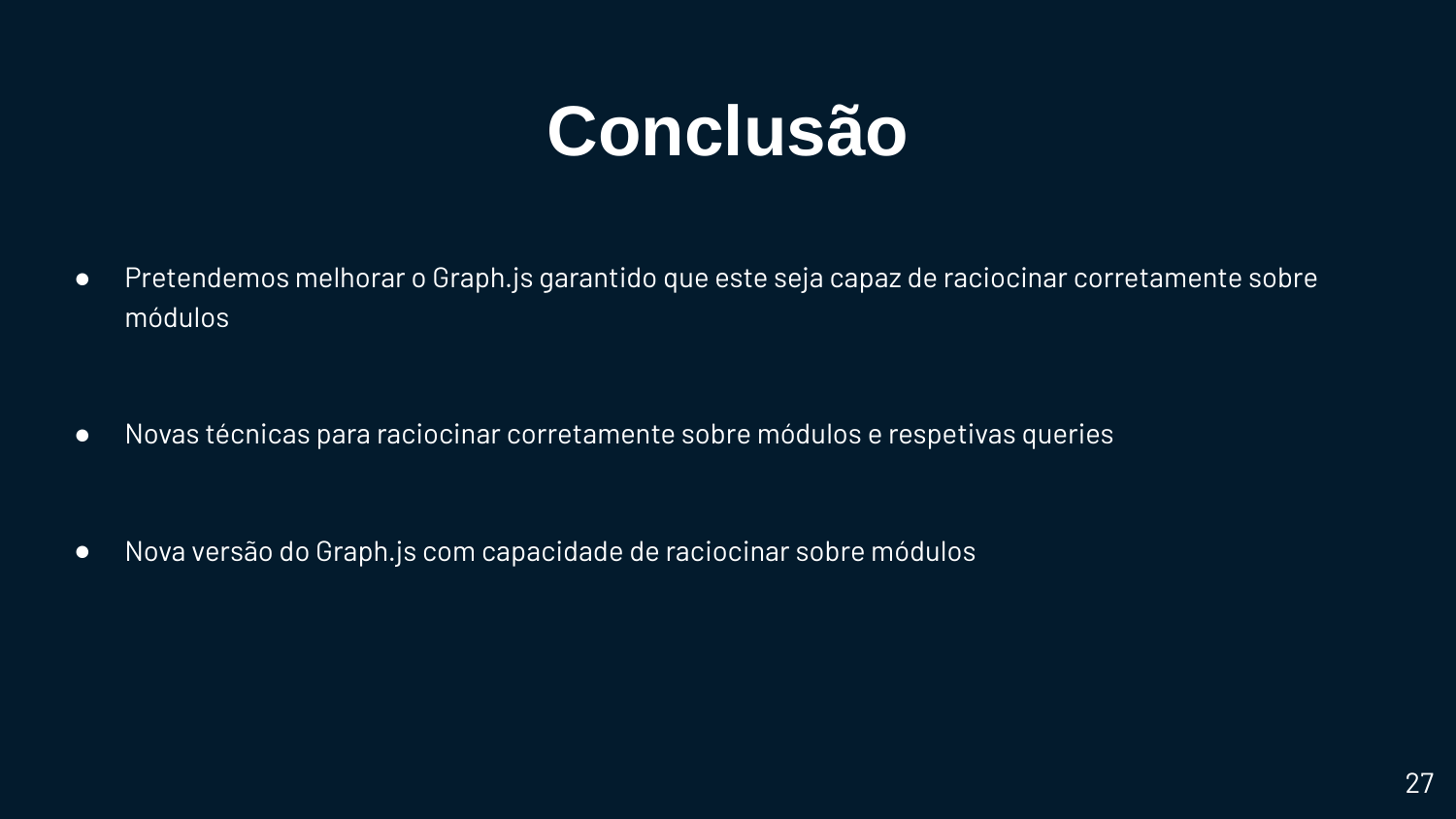

# Conclusão

Pretendemos melhorar o Graph.js garantido que este seja capaz de raciocinar corretamente sobre módulos

Novas técnicas para raciocinar corretamente sobre módulos e respetivas queries

Nova versão do Graph.js com capacidade de raciocinar sobre módulos

27